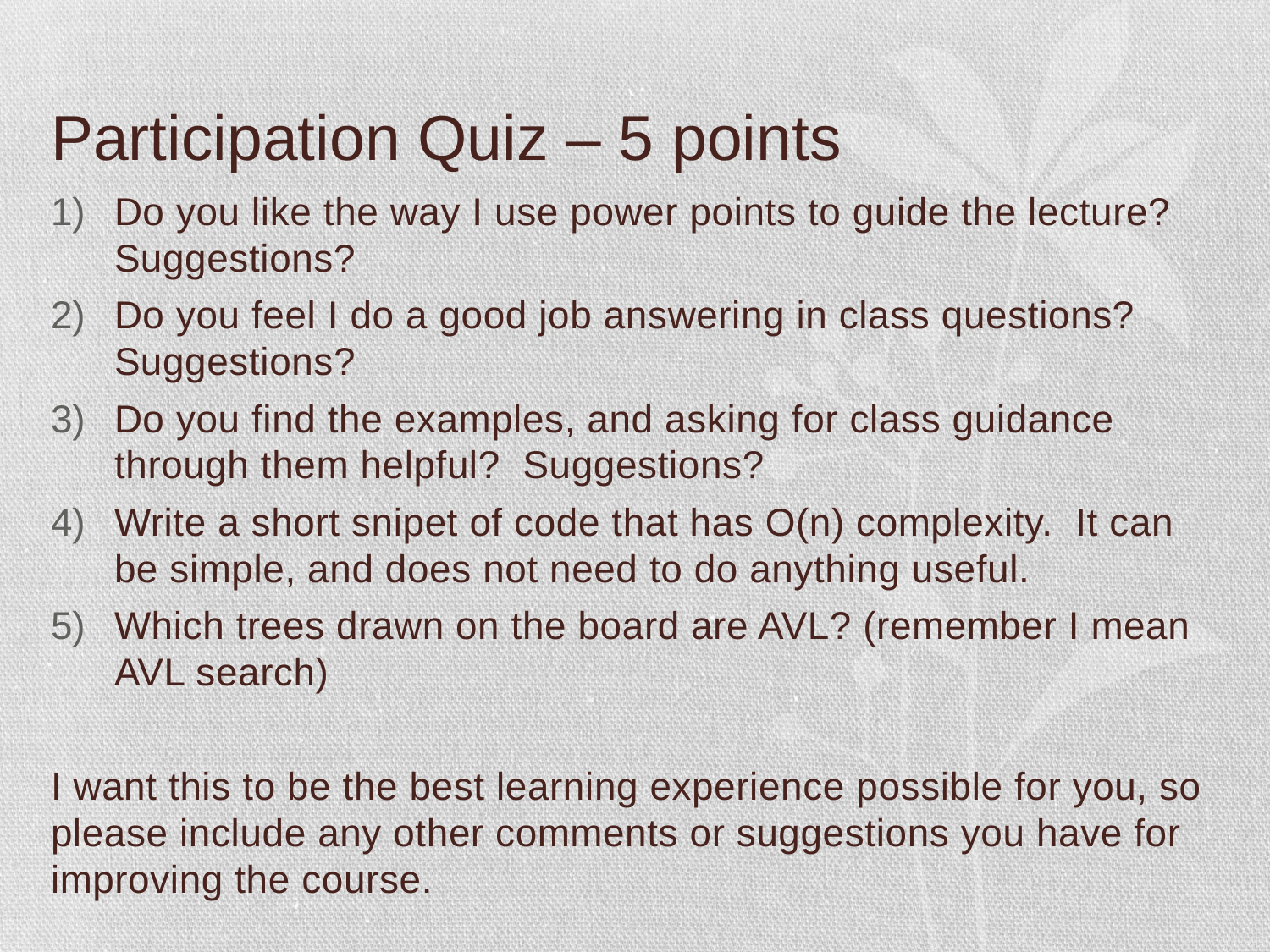

# Participation Quiz – 5 points
Do you like the way I use power points to guide the lecture?  Suggestions?
Do you feel I do a good job answering in class questions?  Suggestions?
Do you find the examples, and asking for class guidance through them helpful?  Suggestions?
Write a short snipet of code that has O(n) complexity.  It can be simple, and does not need to do anything useful.
Which trees drawn on the board are AVL? (remember I mean AVL search)

I want this to be the best learning experience possible for you, so please include any other comments or suggestions you have for improving the course.